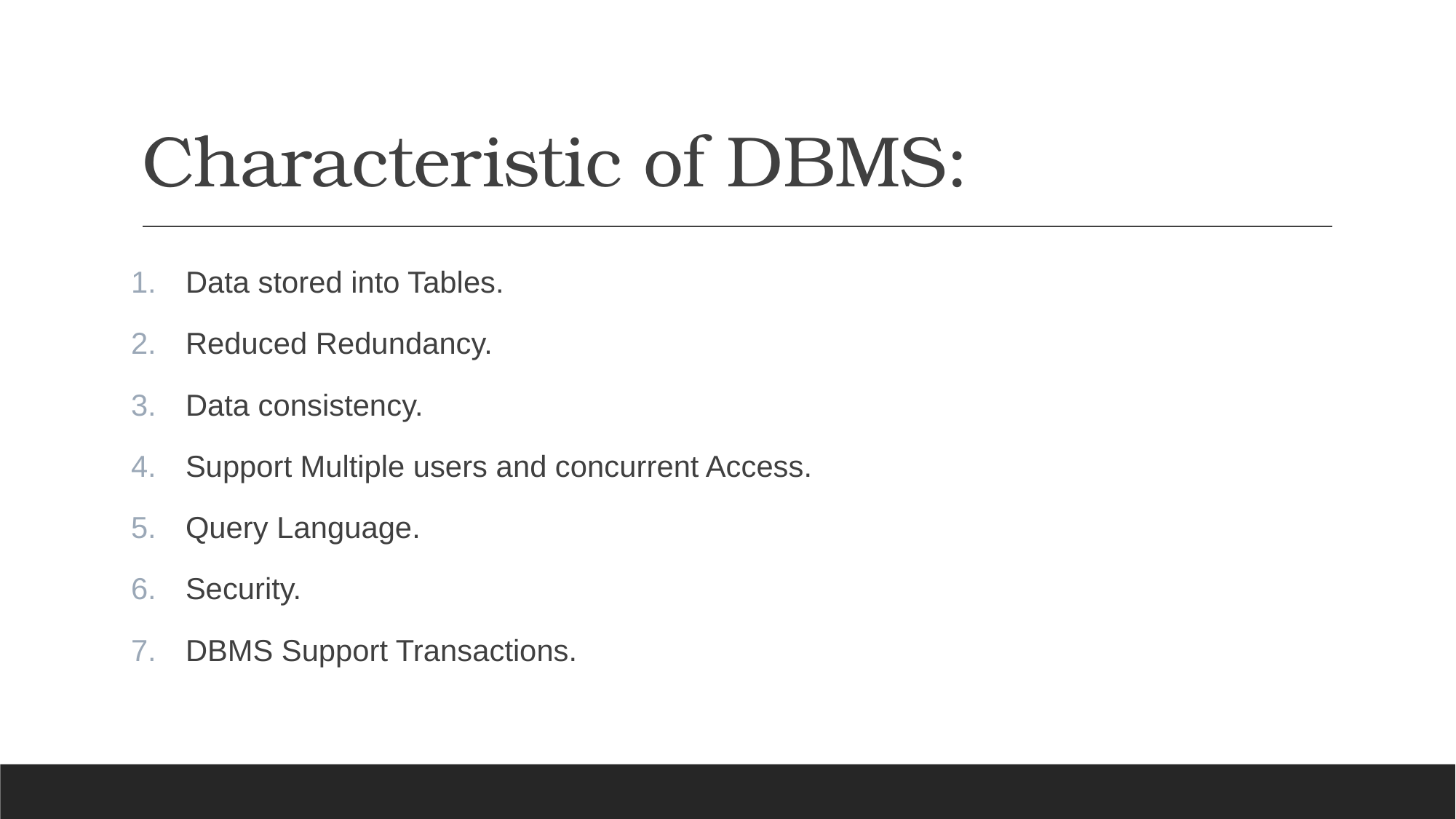

# Characteristic of DBMS:
Data stored into Tables.
Reduced Redundancy.
Data consistency.
Support Multiple users and concurrent Access.
Query Language.
Security.
DBMS Support Transactions.